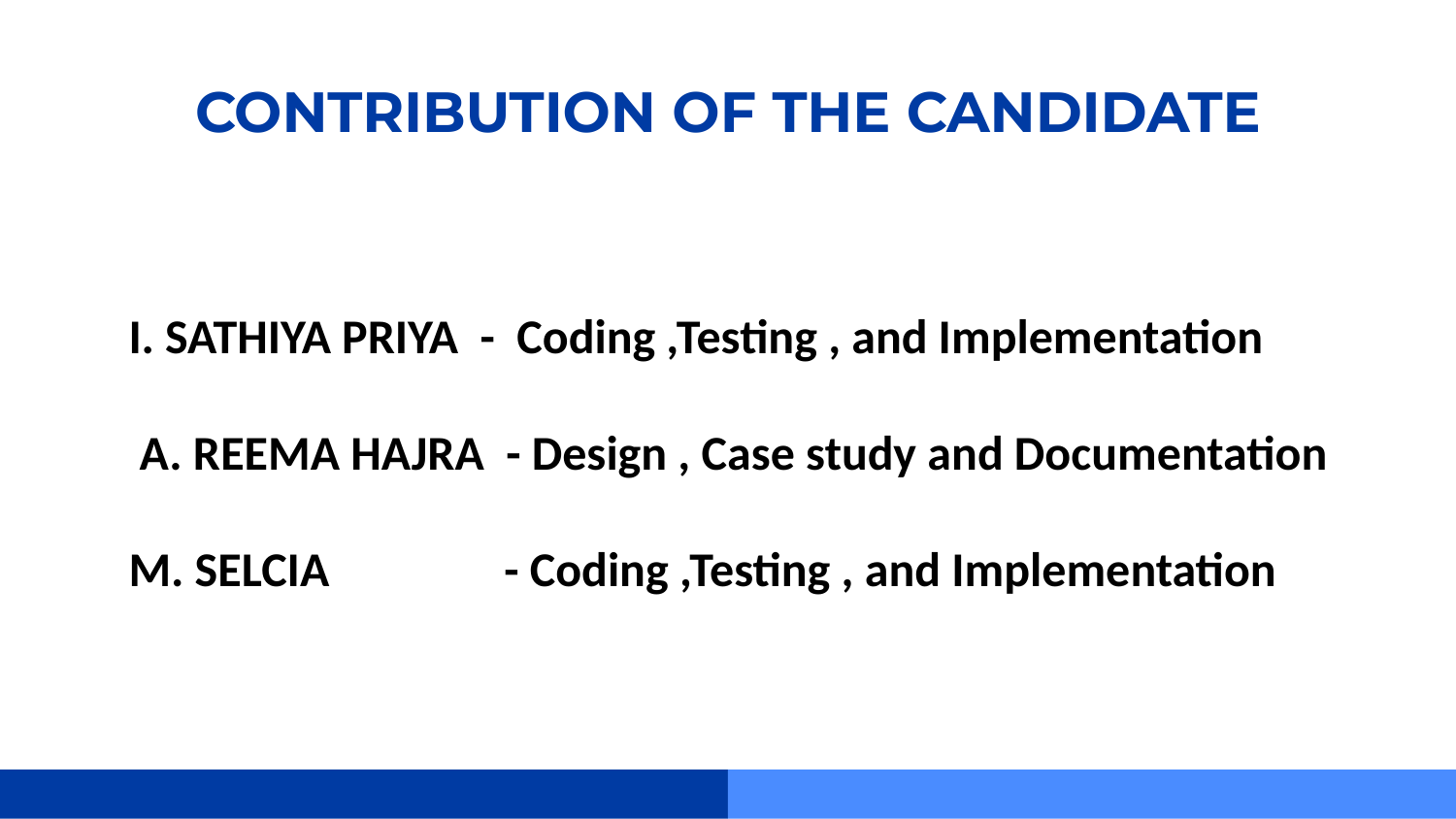

# CONTRIBUTION OF THE CANDIDATE

I. SATHIYA PRIYA  -  Coding ,Testing , and Implementation

 A. REEMA HAJRA  - Design , Case study and Documentation

M. SELCIA                - Coding ,Testing , and Implementation